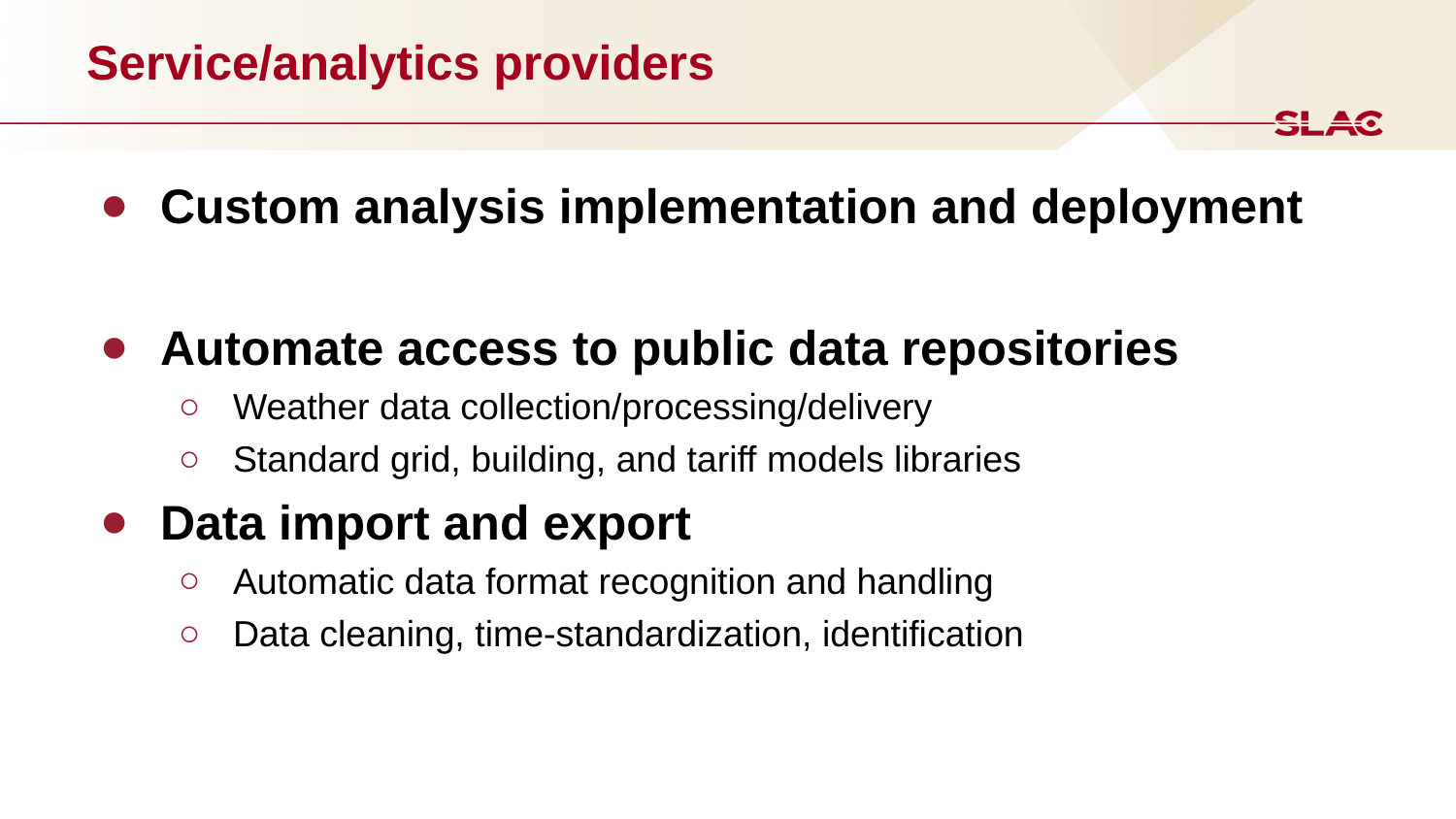

# Service/analytics providers
Custom analysis implementation and deployment

Automate access to public data repositories
Weather data collection/processing/delivery
Standard grid, building, and tariff models libraries
Data import and export
Automatic data format recognition and handling
Data cleaning, time-standardization, identification